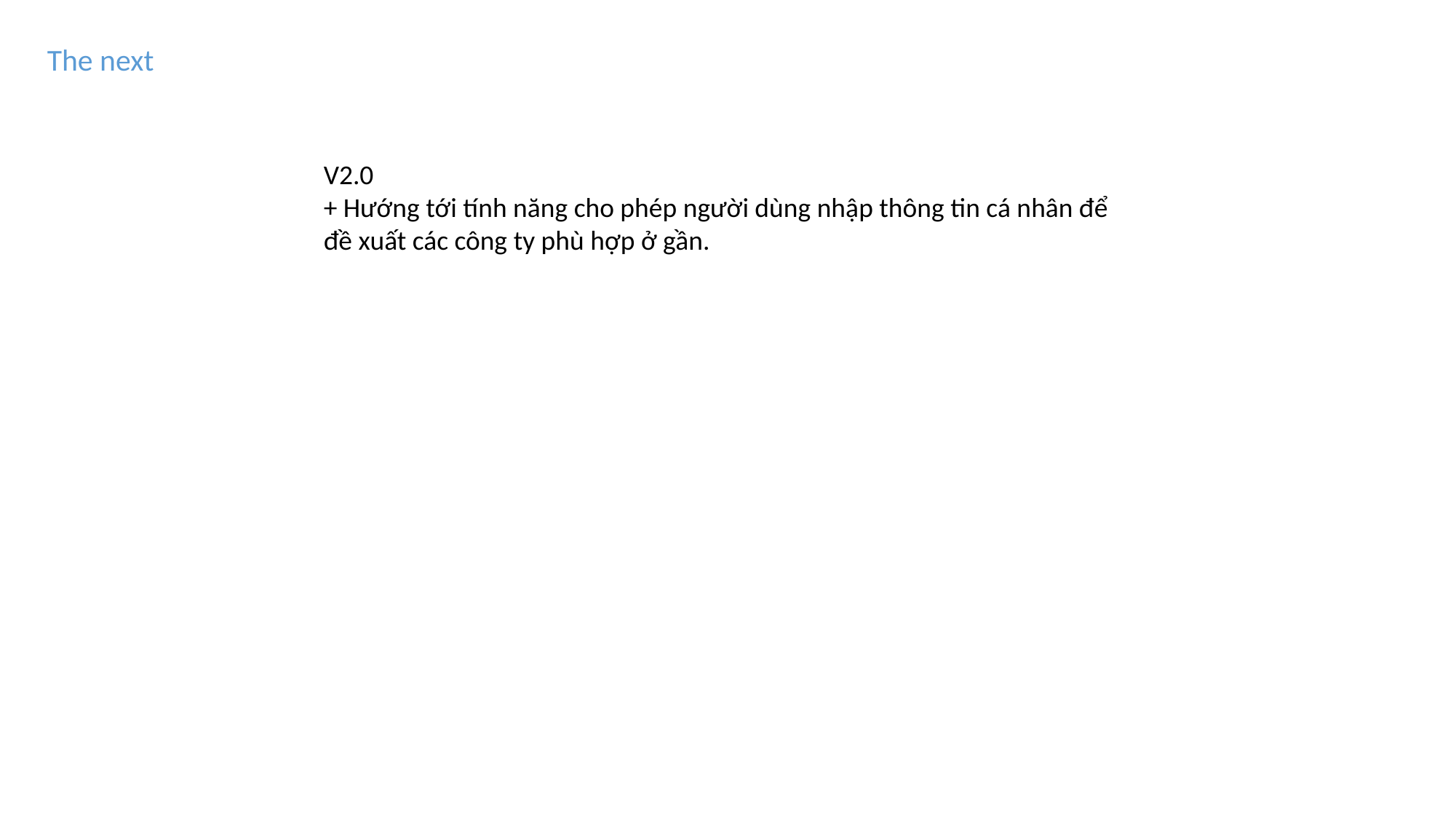

The next
V2.0
+ Hướng tới tính năng cho phép người dùng nhập thông tin cá nhân để đề xuất các công ty phù hợp ở gần.